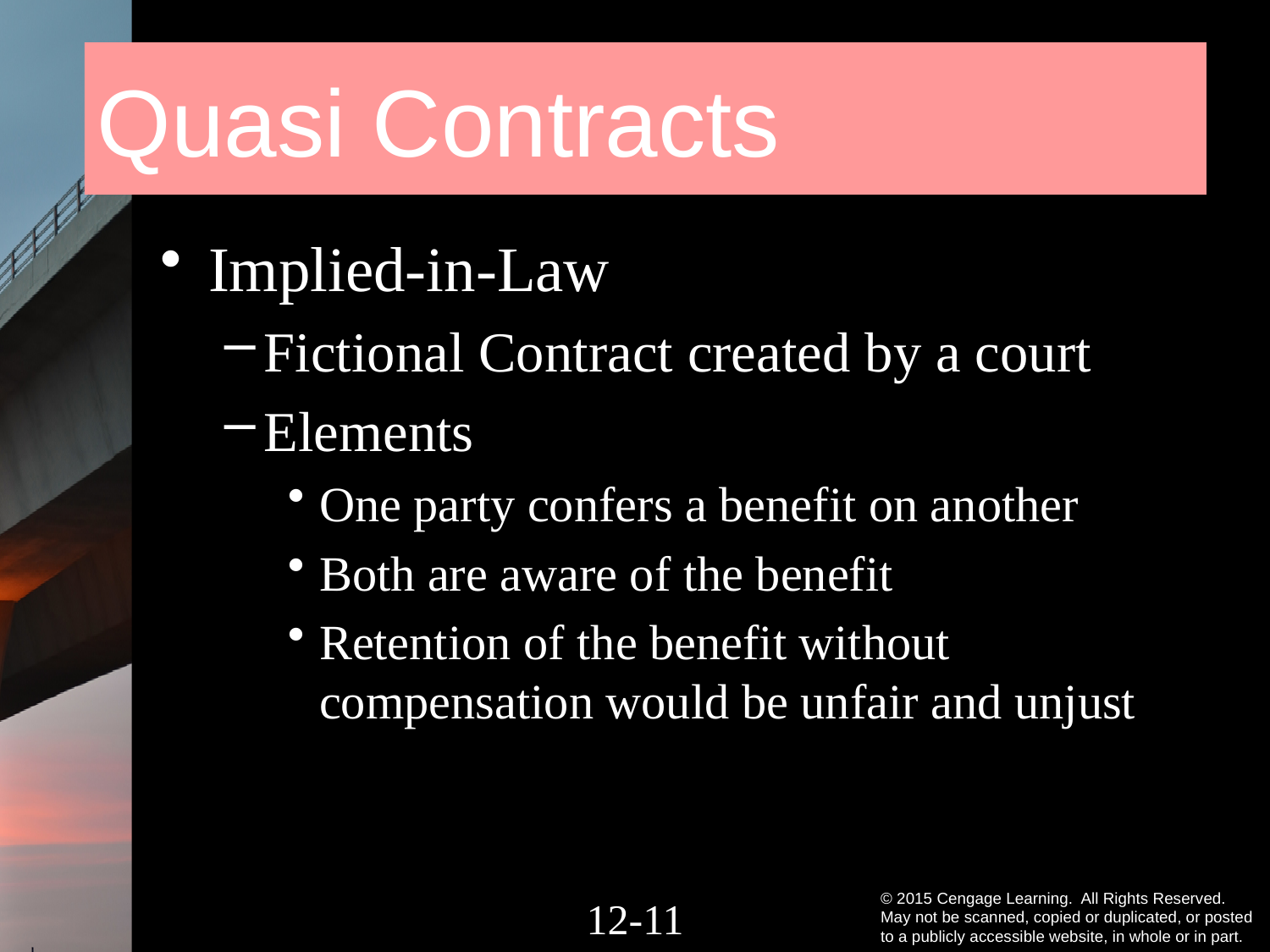

# Quasi Contracts
Implied-in-Law
Fictional Contract created by a court
Elements
One party confers a benefit on another
Both are aware of the benefit
Retention of the benefit without compensation would be unfair and unjust
12-11